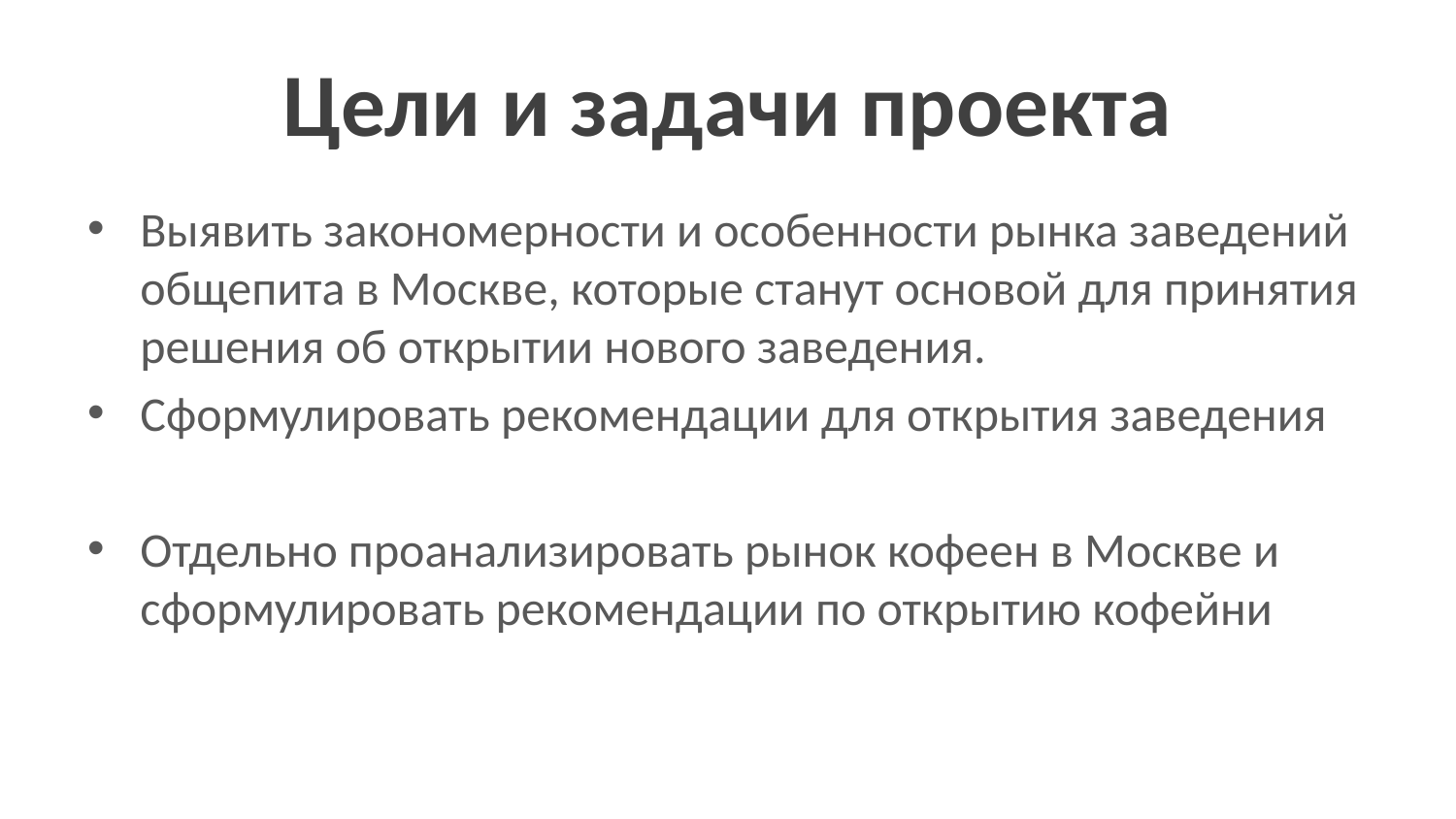

# Цели и задачи проекта
Выявить закономерности и особенности рынка заведений общепита в Москве, которые станут основой для принятия решения об открытии нового заведения.
Сформулировать рекомендации для открытия заведения

Отдельно проанализировать рынок кофеен в Москве и сформулировать рекомендации по открытию кофейни